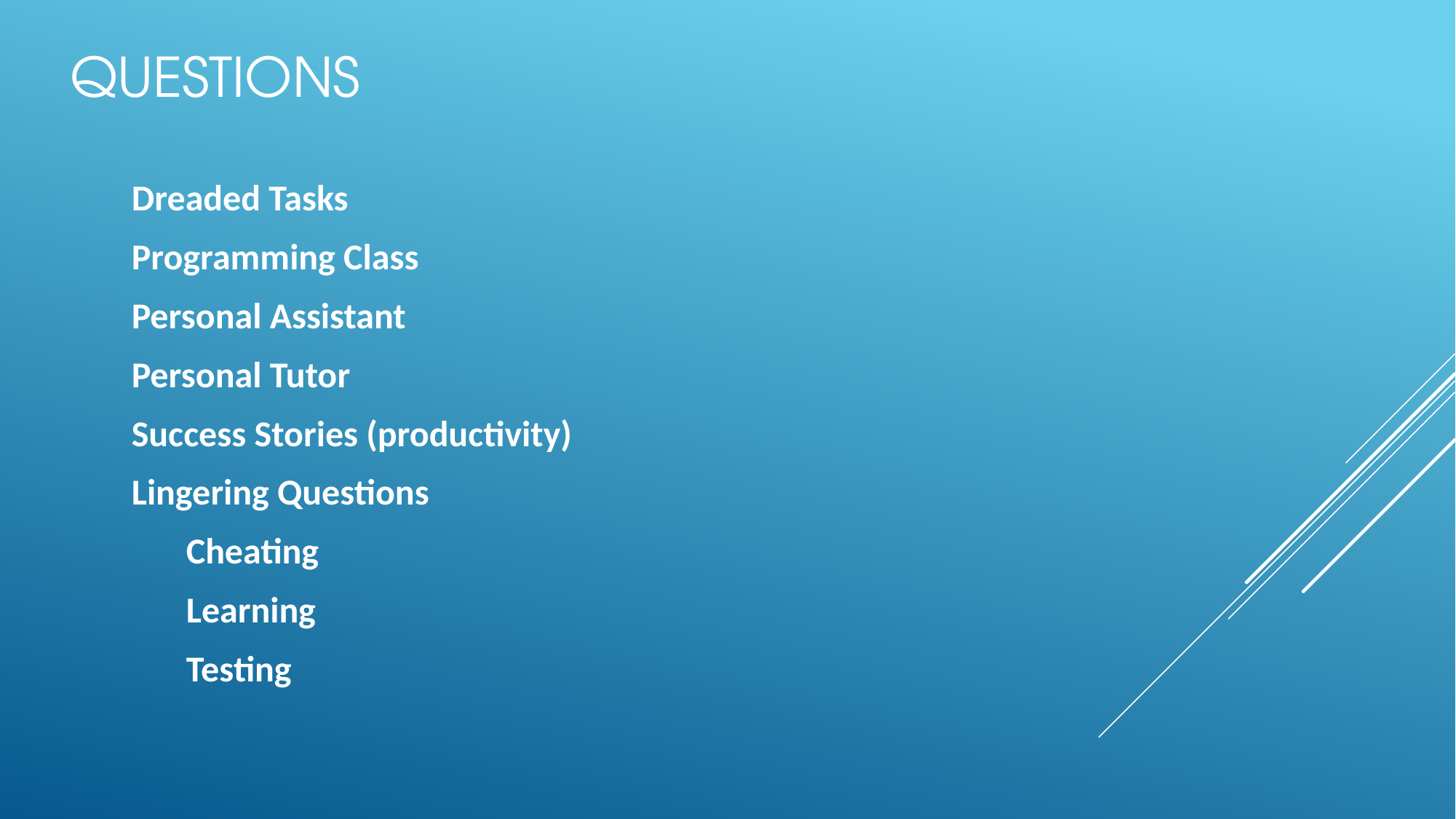

# Questions
Dreaded Tasks
Programming Class
Personal Assistant
Personal Tutor
Success Stories (productivity)
Lingering Questions
	Cheating
	Learning
	Testing